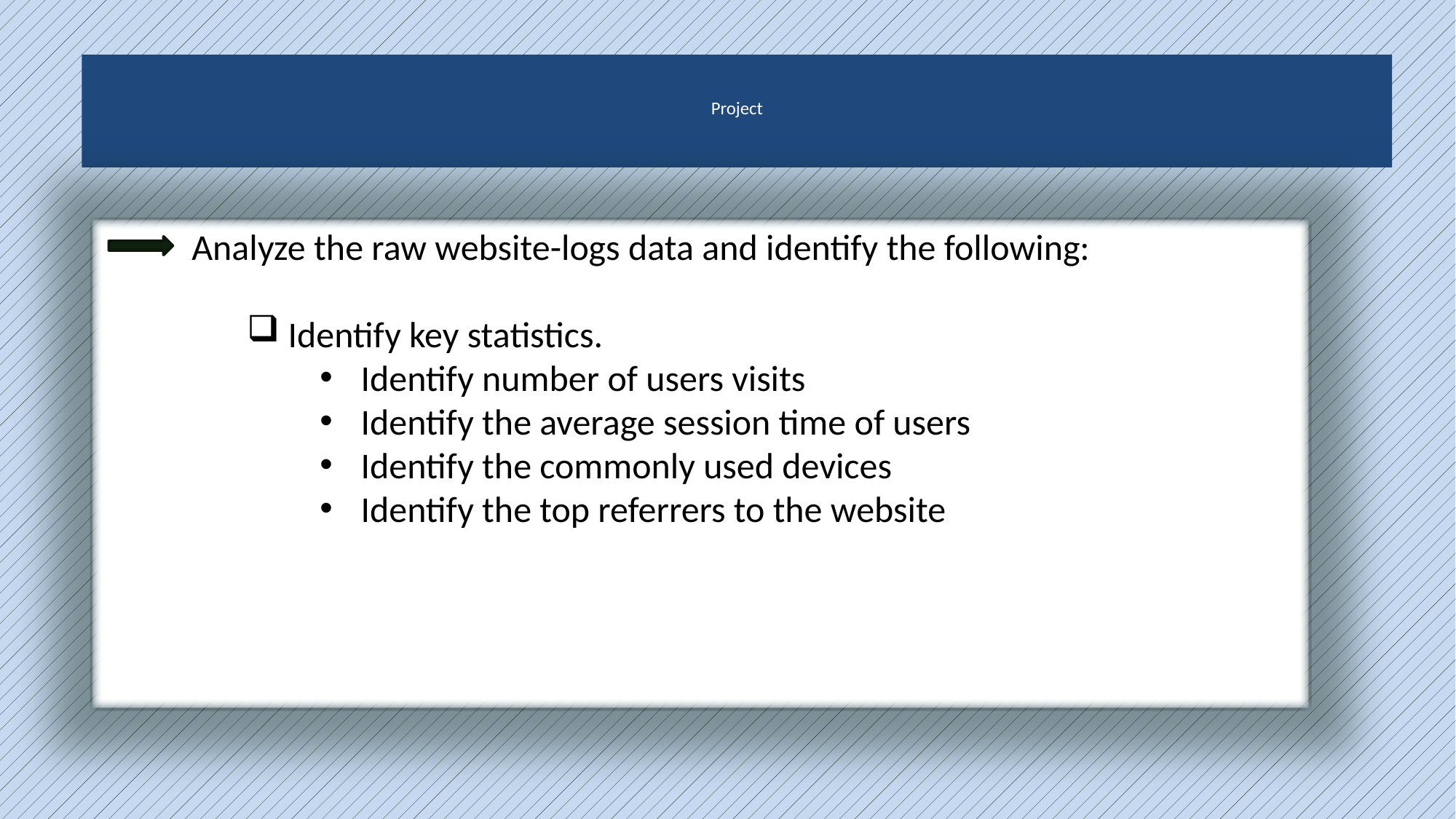

# Project
           Analyze the raw website-logs data and identify the following:

Identify key statistics.
Identify number of users visits
Identify the average session time of users
Identify the commonly used devices
Identify the top referrers to the website